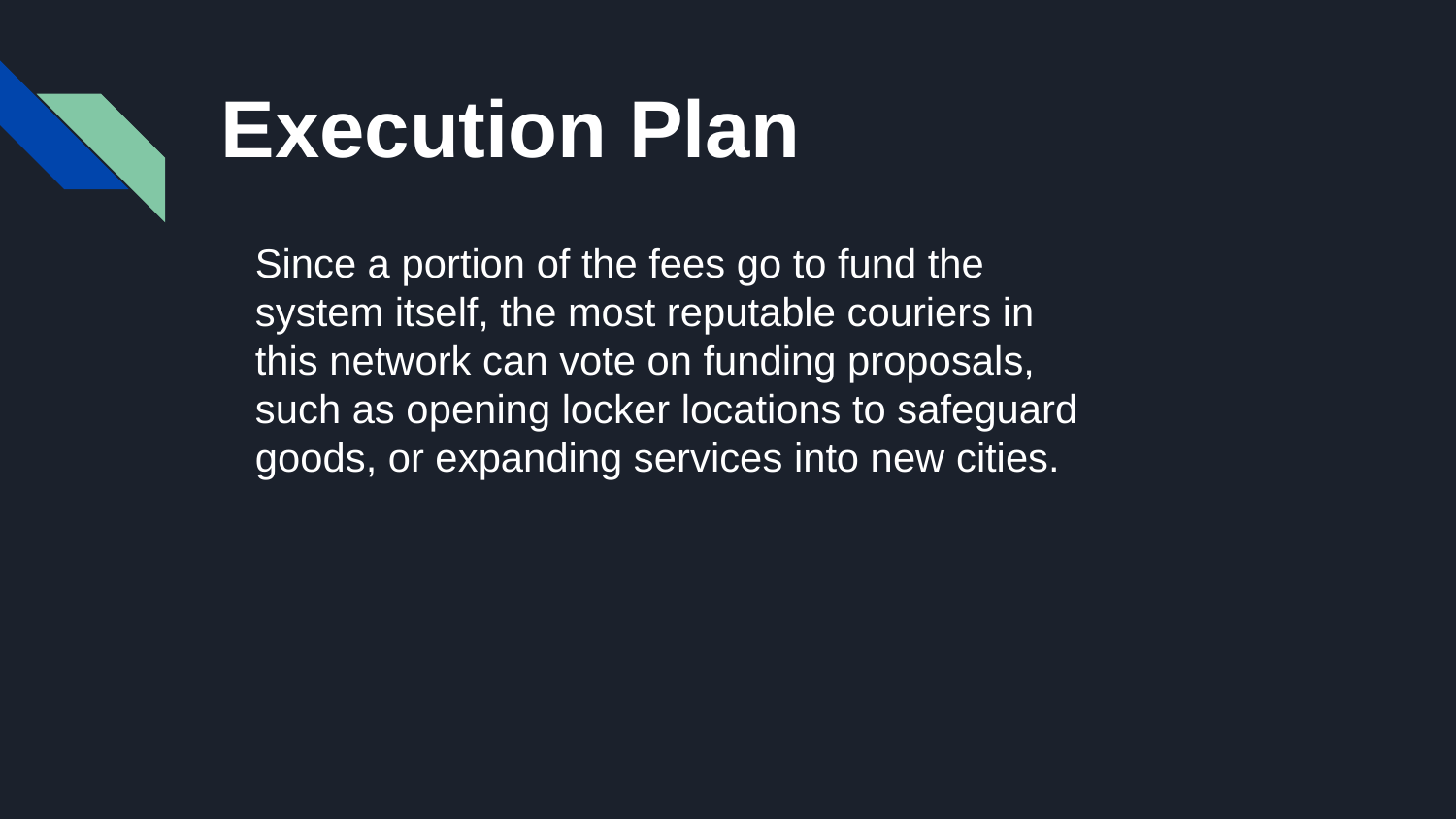

# Execution Plan
Since a portion of the fees go to fund the system itself, the most reputable couriers in this network can vote on funding proposals, such as opening locker locations to safeguard goods, or expanding services into new cities.